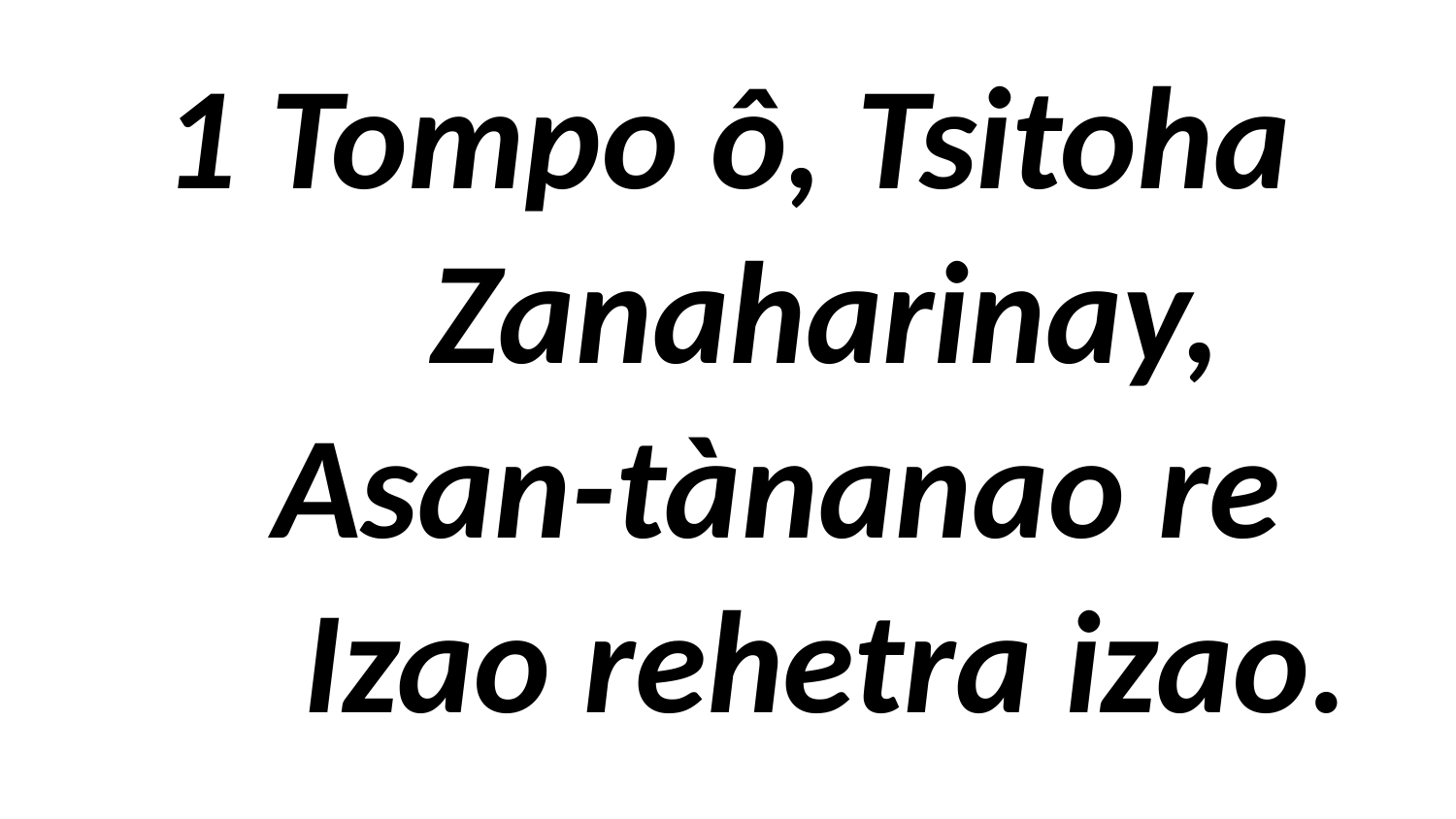

# 1 Tompo ô, Tsitoha Zanaharinay, Asan-tànanao re Izao rehetra izao.